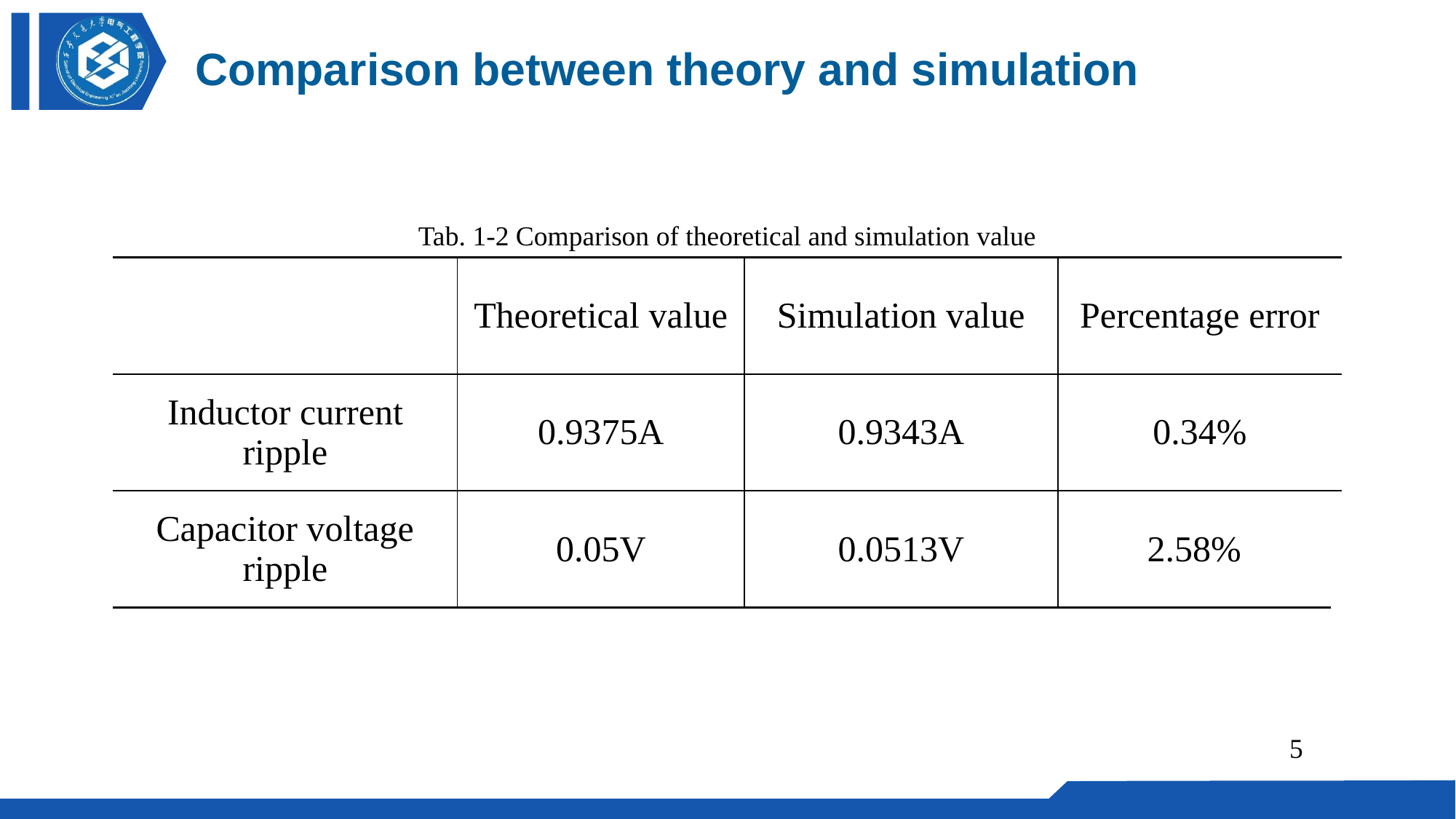

Comparison between theory and simulation
Tab. 1-2 Comparison of theoretical and simulation value
|  | Theoretical value | Simulation value | Percentage error |  |
| --- | --- | --- | --- | --- |
| Inductor current ripple | 0.9375A | 0.9343A | 0.34% |  |
| Capacitor voltage ripple | 0.05V | 0.0513V | 2.58% |  |
5